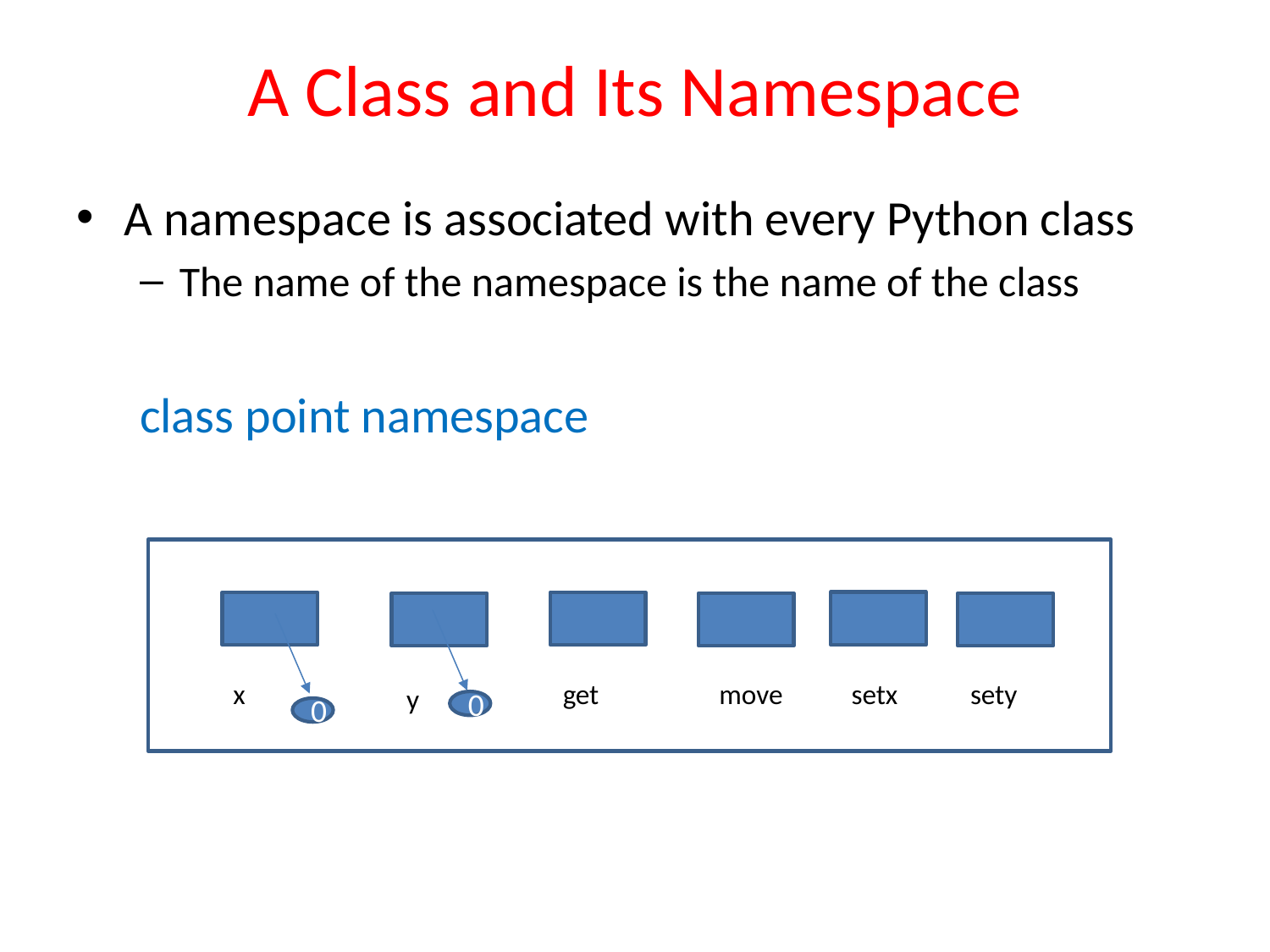

# A Class and Its Namespace
A namespace is associated with every Python class
The name of the namespace is the name of the class

class point namespace

 x
get
move
setx
sety
 y
0
0